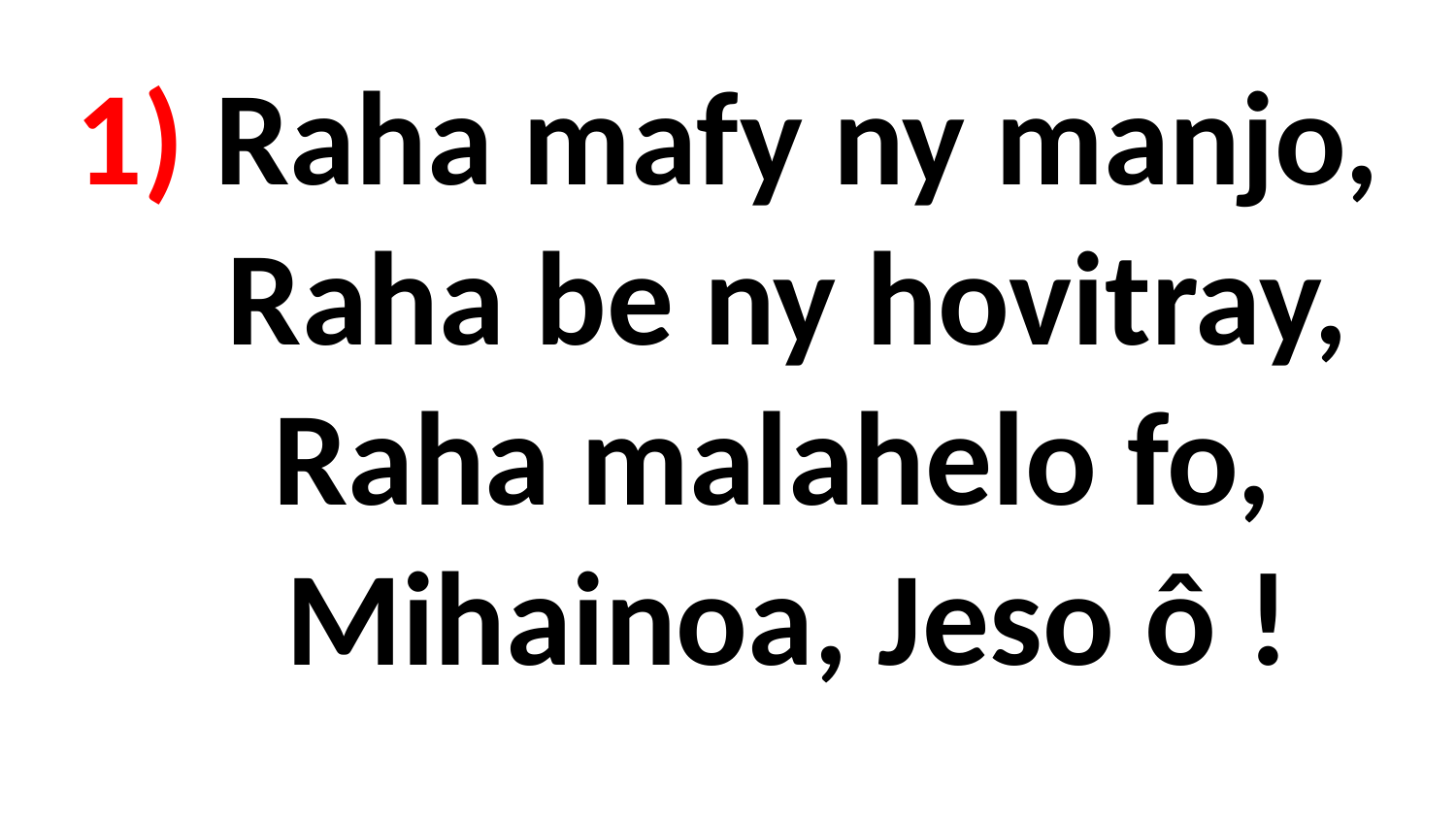

# 1) Raha mafy ny manjo, Raha be ny hovitray, Raha malahelo fo, Mihainoa, Jeso ô !